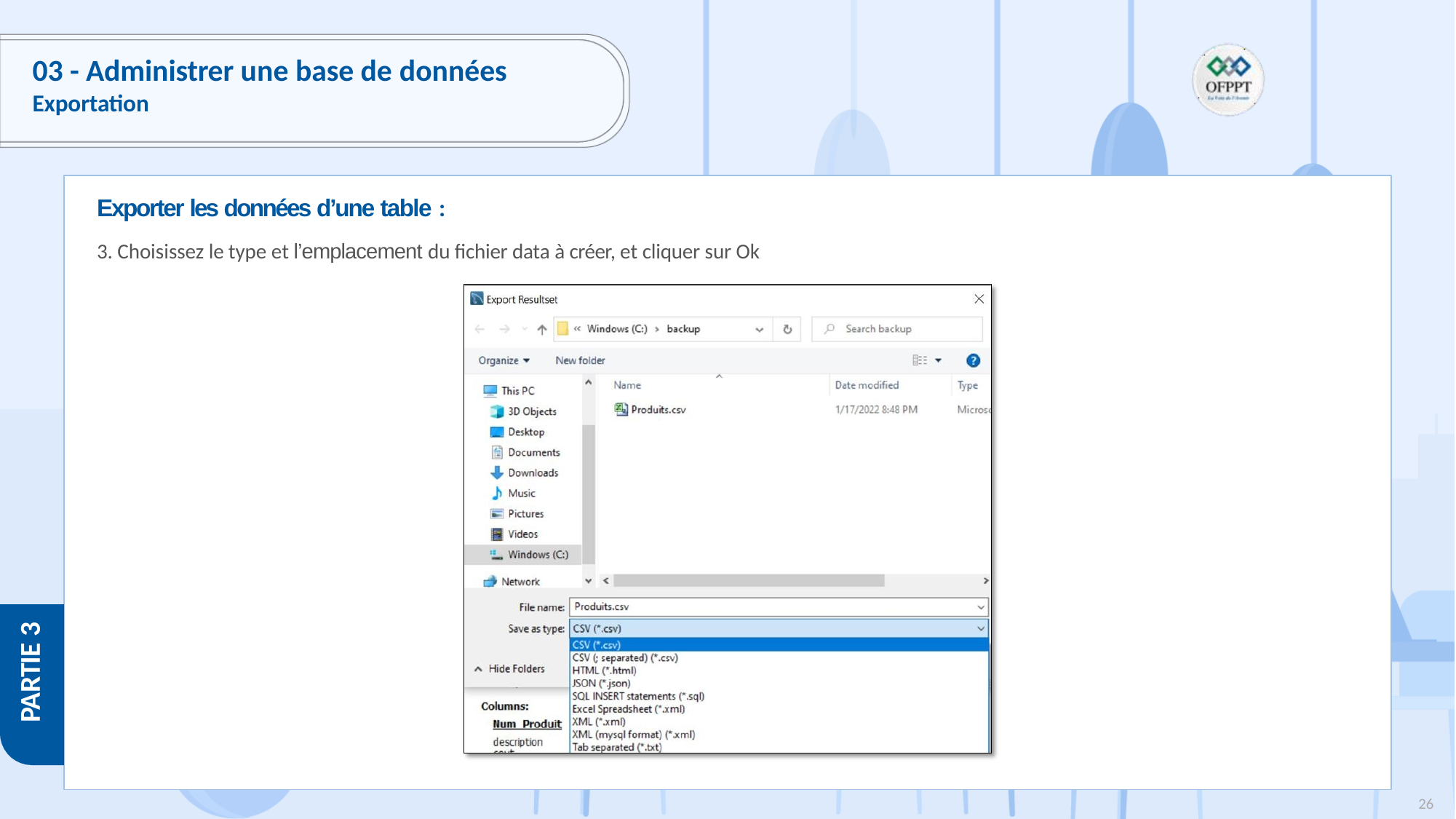

# 03 - Administrer une base de données
Exportation
Exporter les données d’une table :
3. Choisissez le type et l’emplacement du fichier data à créer, et cliquer sur Ok

PARTIE 3
26
Copyright - Tout droit réservé - OFPPT